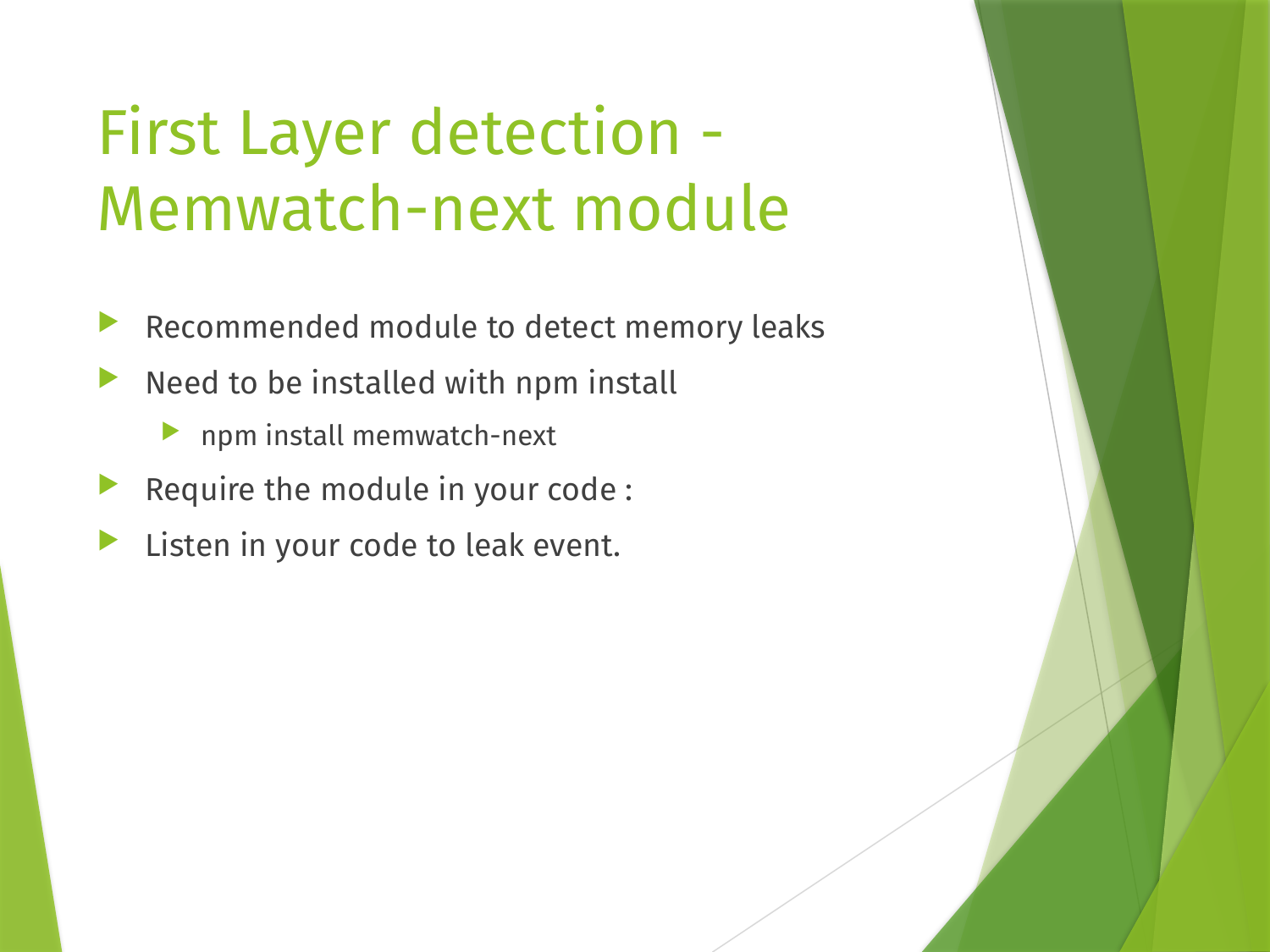

# First Layer detection - Memwatch-next module
Recommended module to detect memory leaks
Need to be installed with npm install
npm install memwatch-next
Require the module in your code :
Listen in your code to leak event.